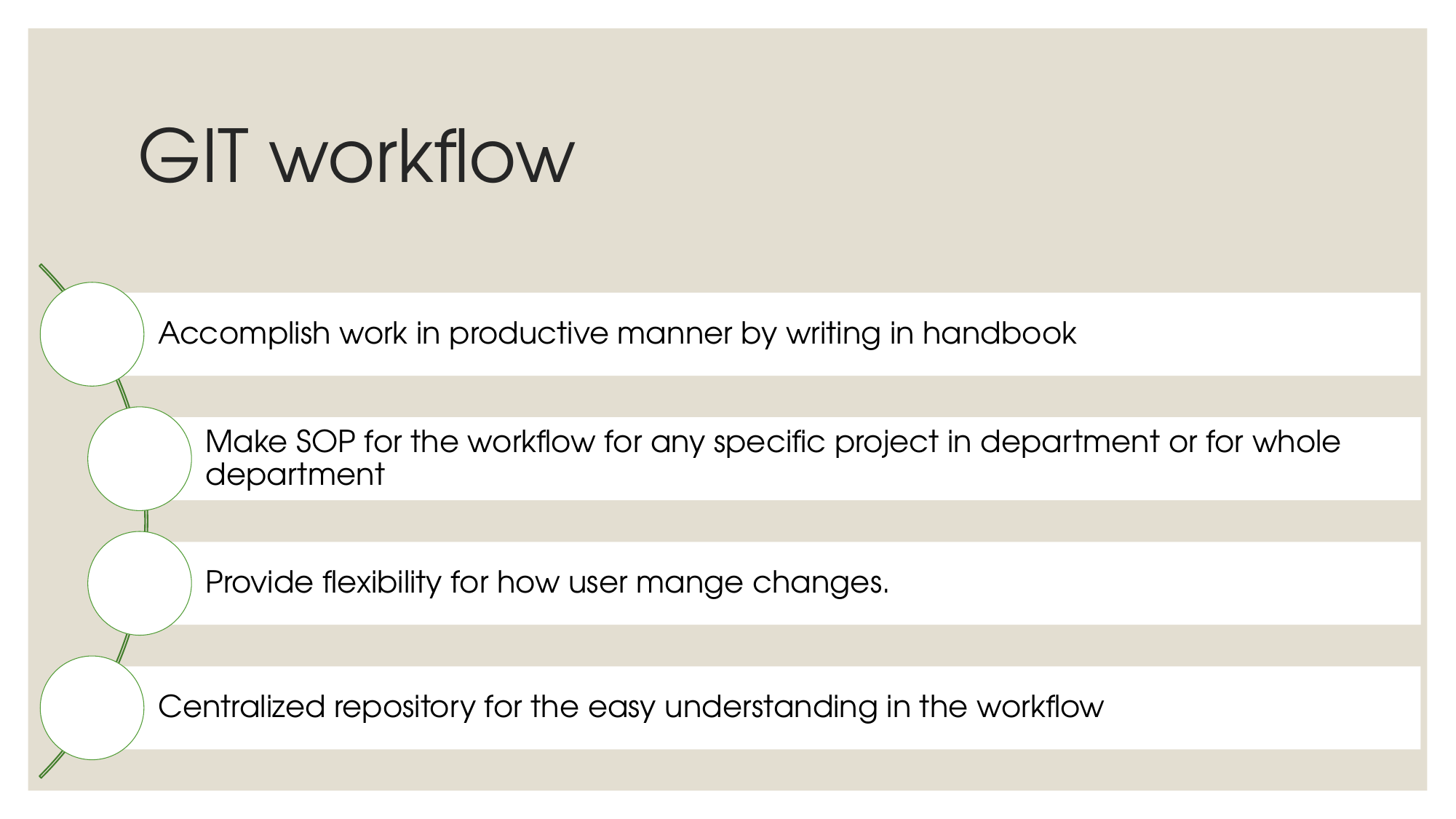

# GIT workflow
Accomplish work in productive manner by writing in handbook
Make SOP for the workflow for any specific project in department or for whole department
Provide flexibility for how user mange changes.
Centralized repository for the easy understanding in the workflow